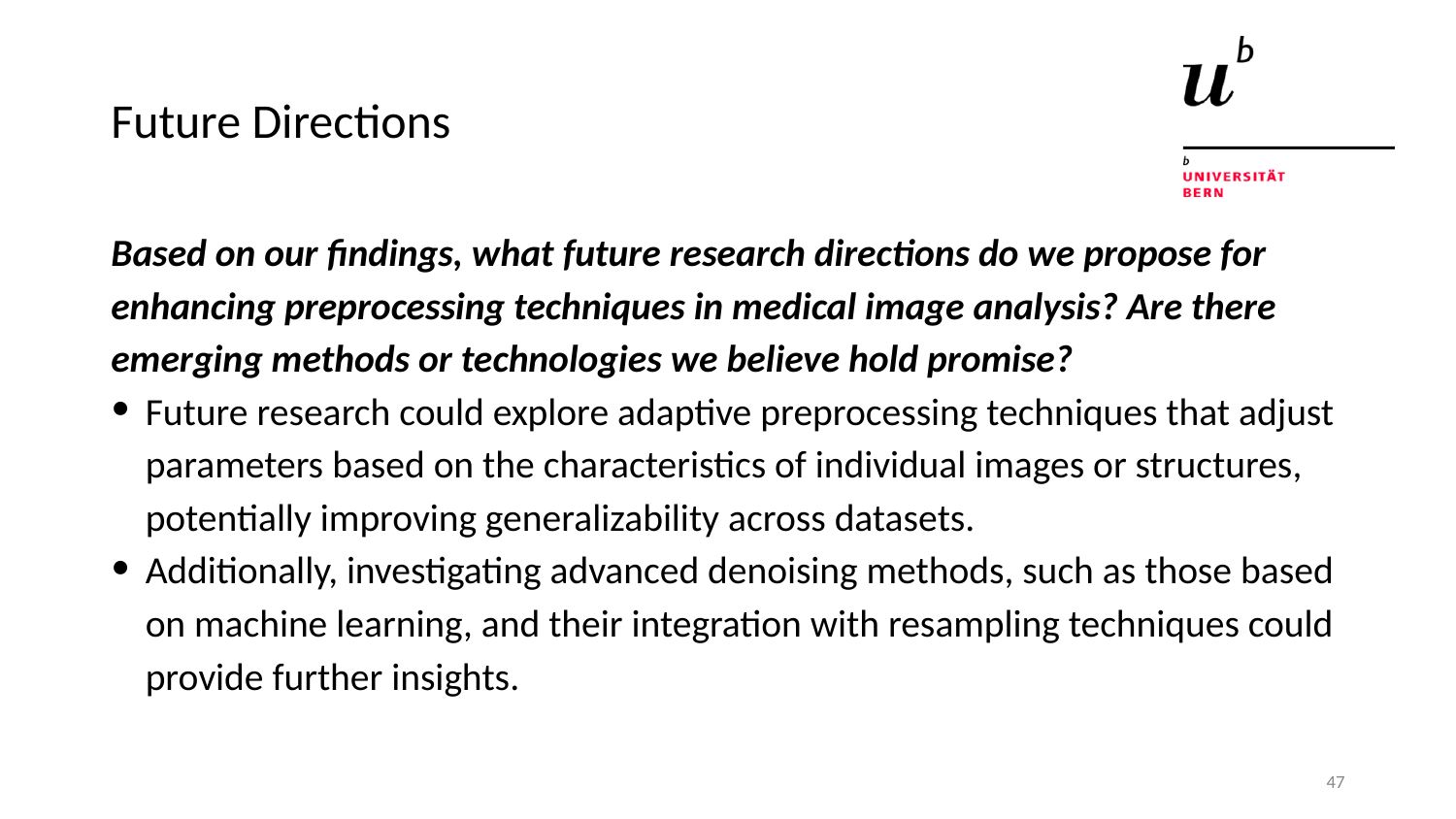

# Future Directions
Based on our findings, what future research directions do we propose for enhancing preprocessing techniques in medical image analysis? Are there emerging methods or technologies we believe hold promise?
Future research could explore adaptive preprocessing techniques that adjust parameters based on the characteristics of individual images or structures, potentially improving generalizability across datasets.
Additionally, investigating advanced denoising methods, such as those based on machine learning, and their integration with resampling techniques could provide further insights.
47